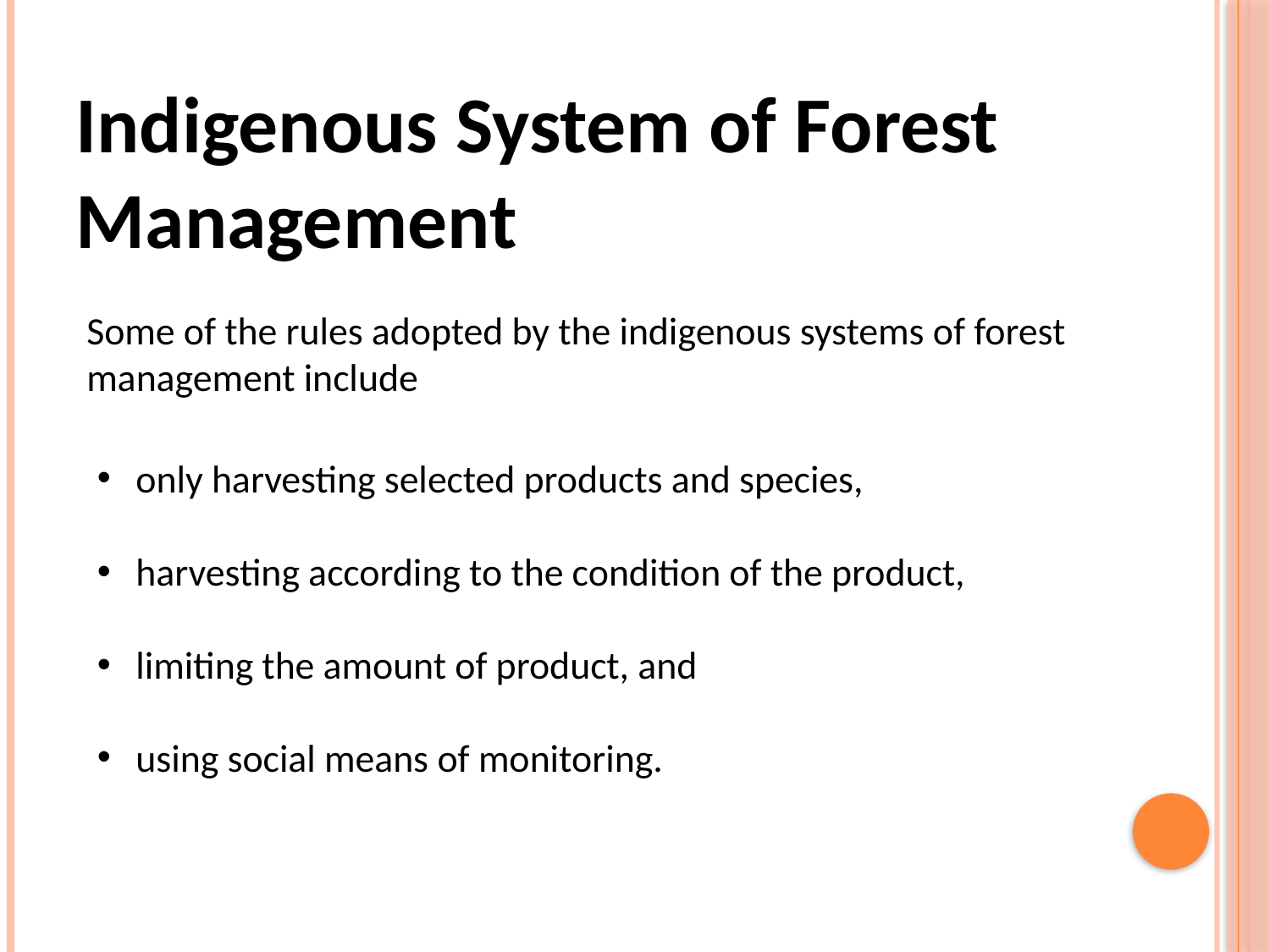

Indigenous System of Forest Management
Some of the rules adopted by the indigenous systems of forest
management include

 only harvesting selected products and species,

 harvesting according to the condition of the product,

 limiting the amount of product, and

 using social means of monitoring.